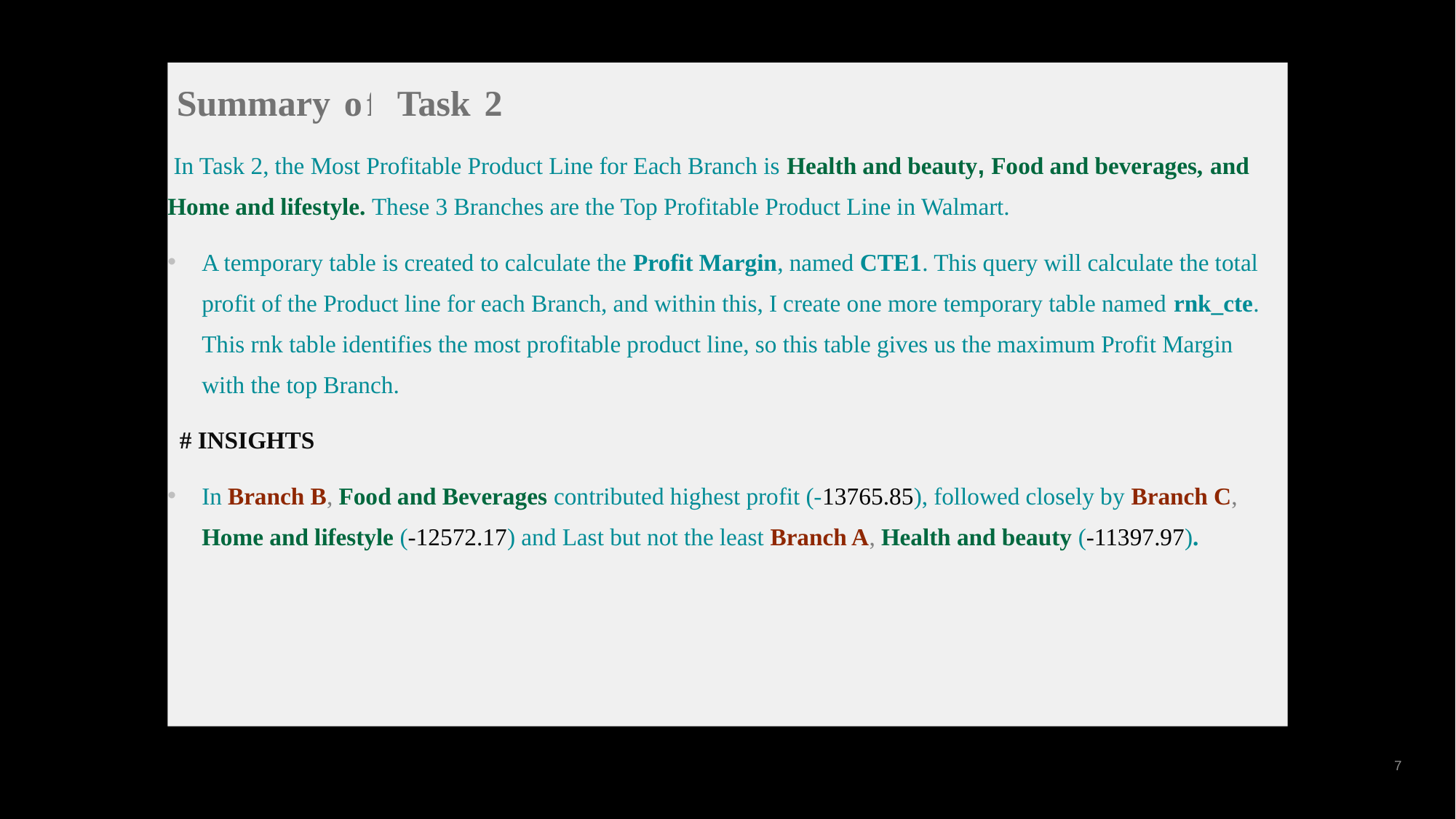

Summary of Task 2:
 In Task 2, the Most Profitable Product Line for Each Branch is Health and beauty, Food and beverages, and  Home and lifestyle. These 3 Branches are the Top Profitable Product Line in Walmart.
A temporary table is created to calculate the Profit Margin, named CTE1. This query will calculate the total profit of the Product line for each Branch, and within this, I create one more temporary table named rnk_cte. This rnk table identifies the most profitable product line, so this table gives us the maximum Profit Margin with the top Branch.
  # INSIGHTS
In Branch B, Food and Beverages contributed highest profit (-13765.85), followed closely by Branch C, Home and lifestyle (-12572.17) and Last but not the least Branch A, Health and beauty (-11397.97).

7